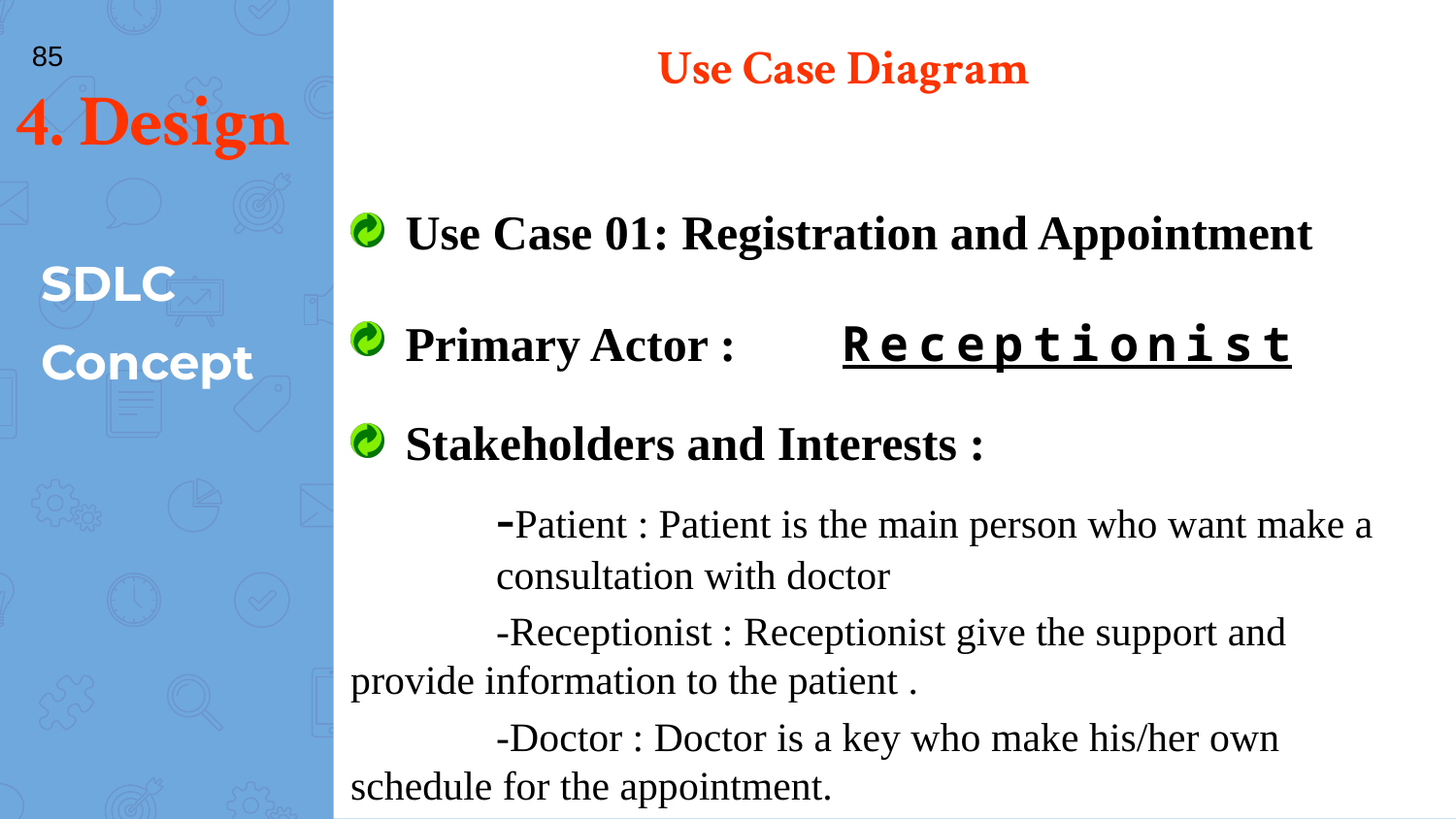

Use Case Diagram
85
# 4. Design
Use Case 01: Registration and Appointment
Primary Actor : 	Receptionist
Stakeholders and Interests :
	-Patient : Patient is the main person who want make a 	consultation with doctor
	-Receptionist : Receptionist give the support and 	provide information to the patient .
	-Doctor : Doctor is a key who make his/her own 	schedule for the appointment.
SDLC
Concept